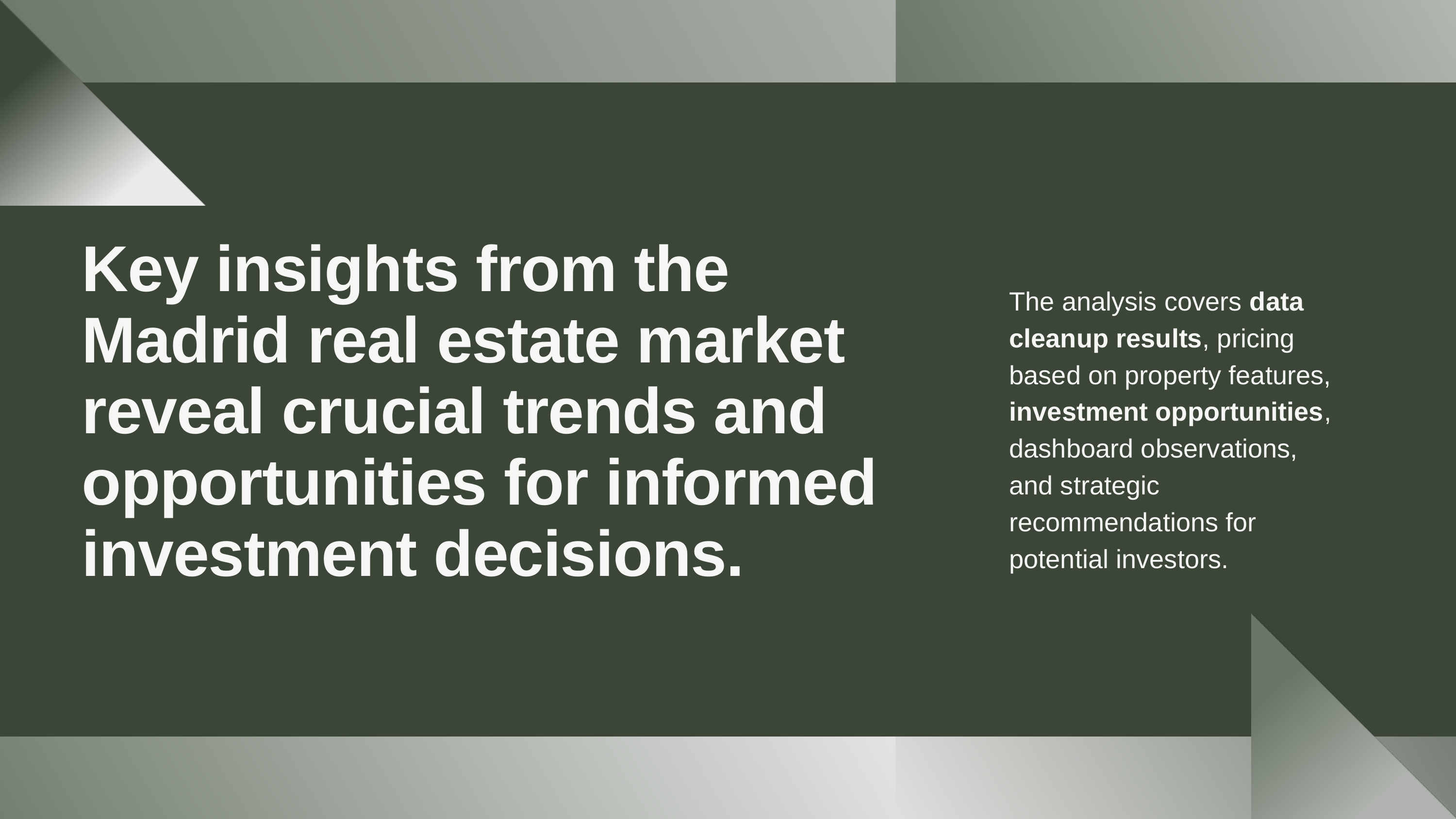

Key insights from the Madrid real estate market reveal crucial trends and opportunities for informed investment decisions.
The analysis covers data cleanup results, pricing based on property features, investment opportunities, dashboard observations, and strategic recommendations for potential investors.